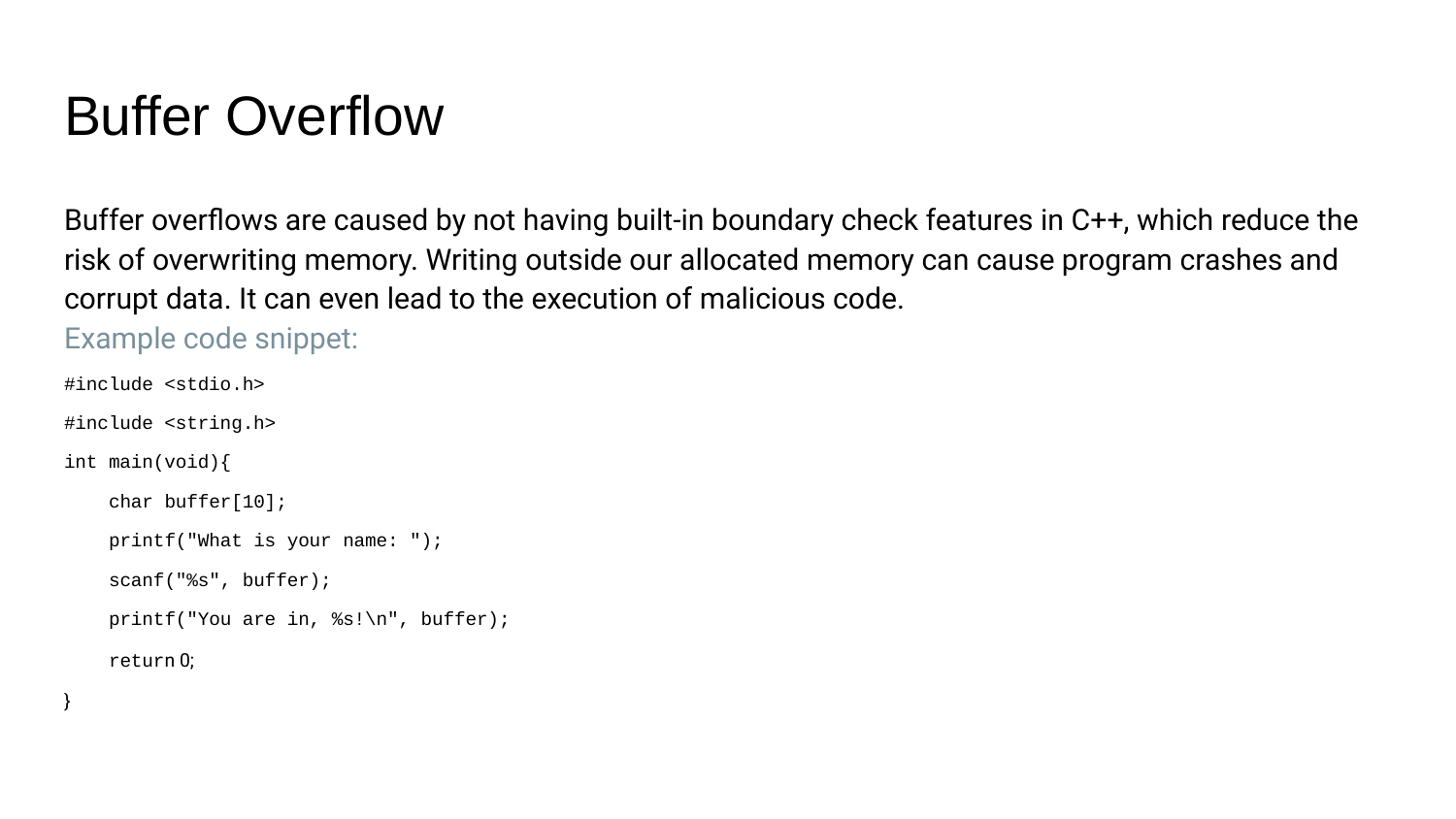

# Buffer Overflow
Buffer overflows are caused by not having built-in boundary check features in C++, which reduce the risk of overwriting memory. Writing outside our allocated memory can cause program crashes and corrupt data. It can even lead to the execution of malicious code.
Example code snippet:
#include <stdio.h>
#include <string.h>
int main(void){
    char buffer[10];
    printf("What is your name: ");
    scanf("%s", buffer);
    printf("You are in, %s!\n", buffer);
    return 0;
}